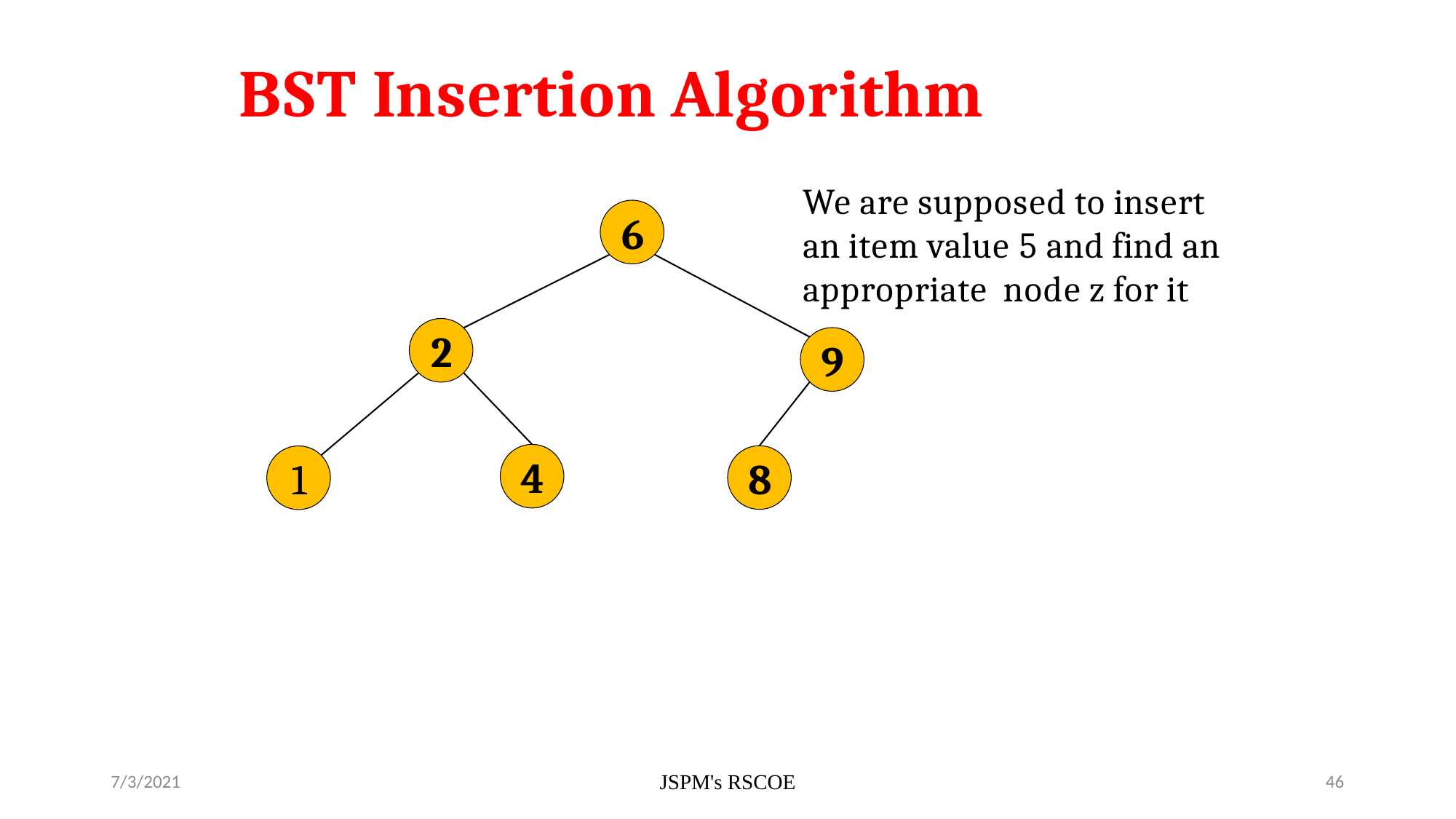

# BST Insertion Algorithm
We are supposed to insert an item value 5 and find an appropriate  node z for it
6
2
9
4
8
1
7/3/2021
JSPM's RSCOE
46